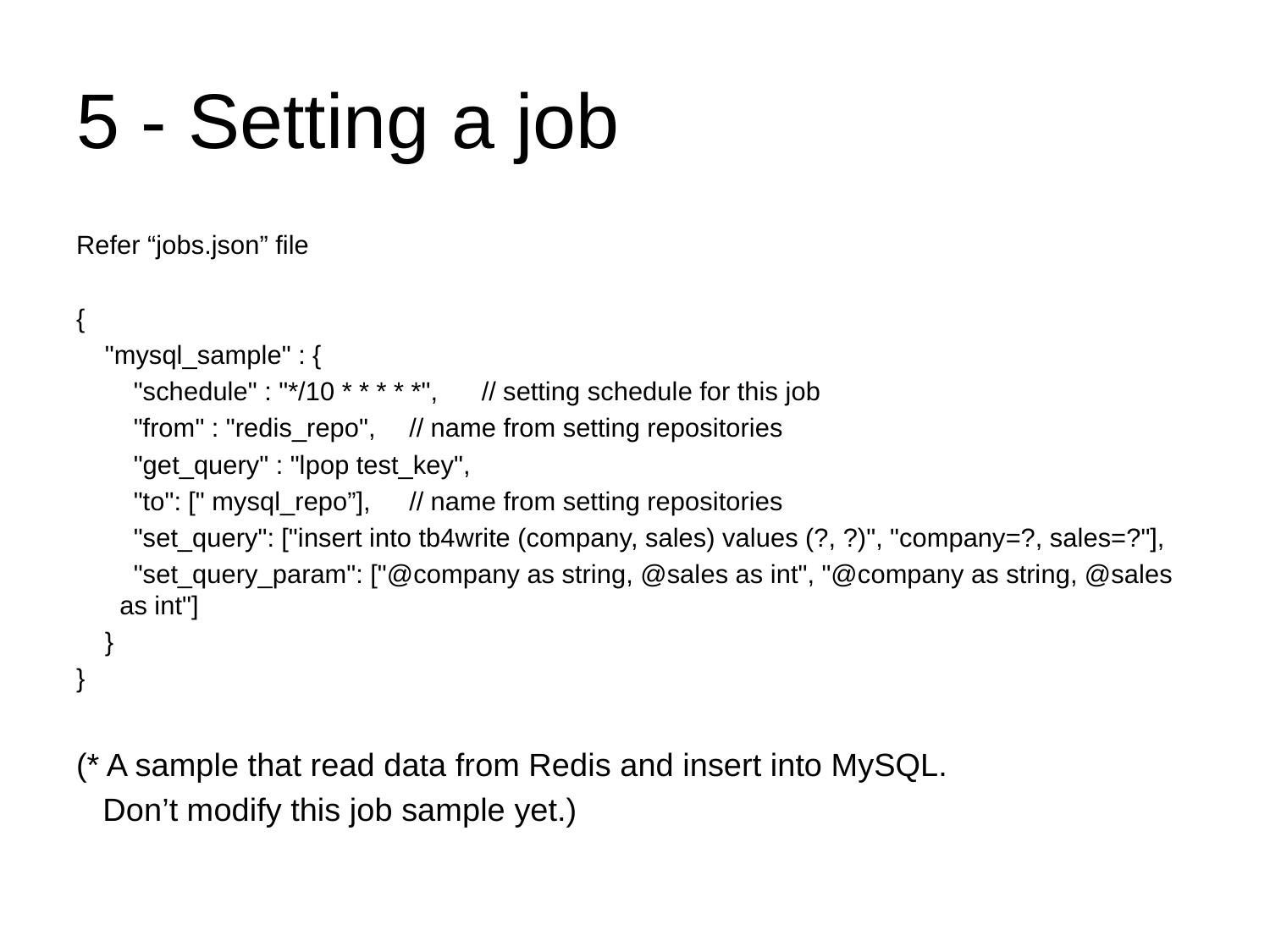

# 5 - Setting a job
Refer “jobs.json” file

{
    "mysql_sample" : {
        "schedule" : "*/10 * * * * *",	// setting schedule for this job
        "from" : "redis_repo",	// name from setting repositories
        "get_query" : "lpop test_key",
        "to": [" mysql_repo”], 	// name from setting repositories
        "set_query": ["insert into tb4write (company, sales) values (?, ?)", "company=?, sales=?"],
        "set_query_param": ["@company as string, @sales as int", "@company as string, @sales as int"]
    }
}

(* A sample that read data from Redis and insert into MySQL.
   Don’t modify this job sample yet.)